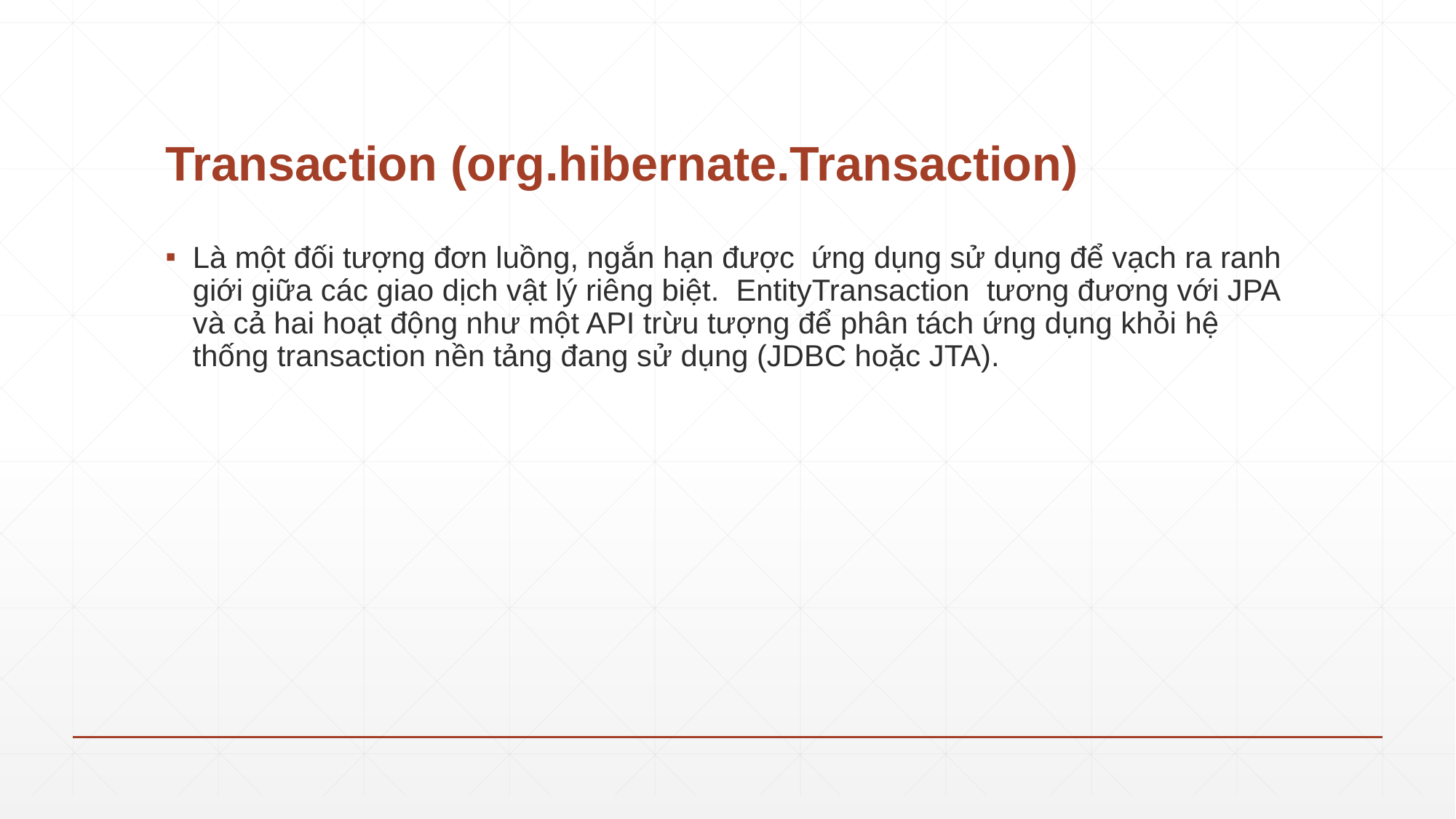

# Transaction (org.hibernate.Transaction)
Là một đối tượng đơn luồng, ngắn hạn được  ứng dụng sử dụng để vạch ra ranh giới giữa các giao dịch vật lý riêng biệt.  EntityTransaction  tương đương với JPA và cả hai hoạt động như một API trừu tượng để phân tách ứng dụng khỏi hệ thống transaction nền tảng đang sử dụng (JDBC hoặc JTA).